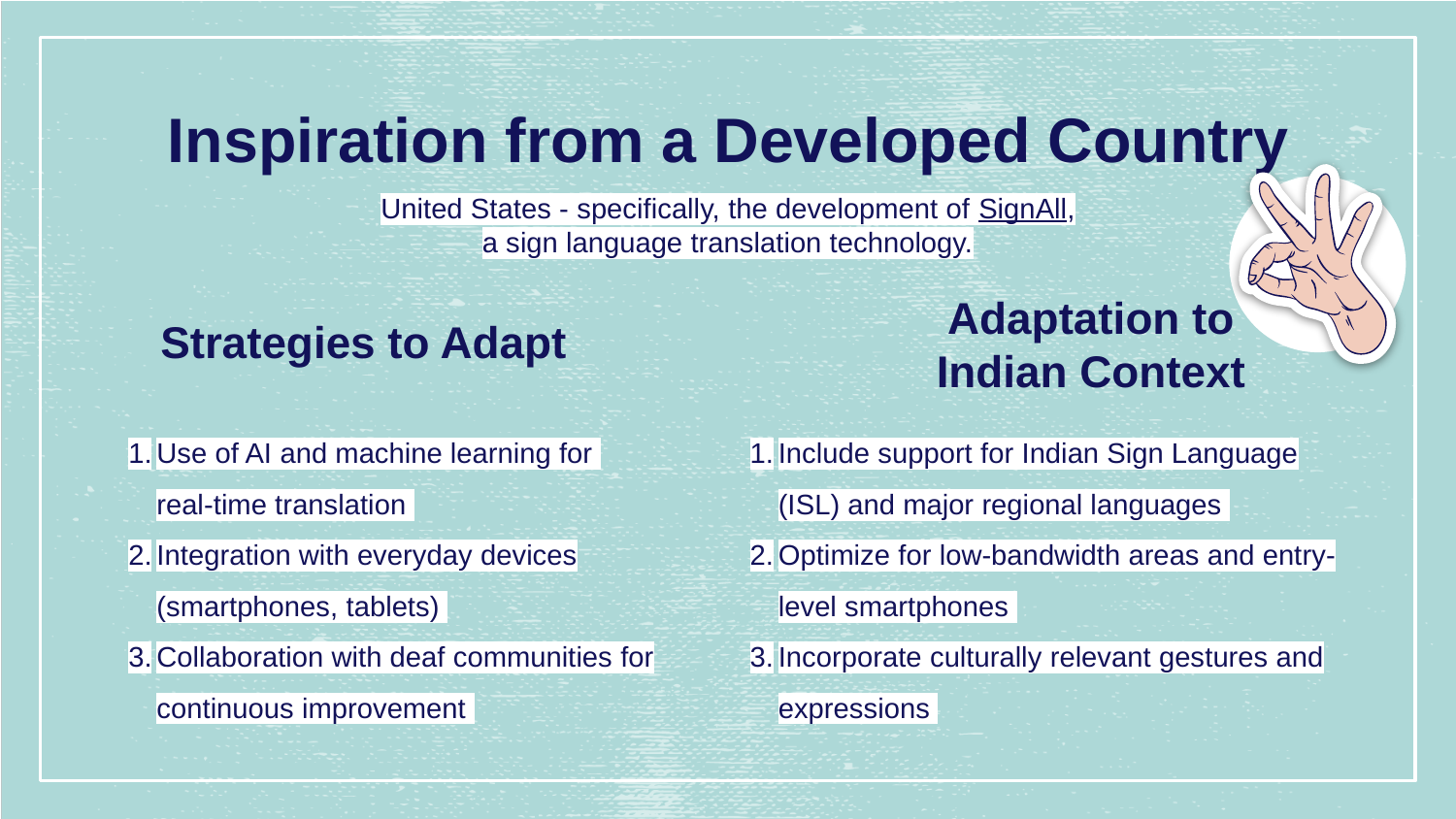

# Inspiration from a Developed Country

United States - specifically, the development of SignAll, a sign language translation technology.

Adaptation to Indian Context
Strategies to Adapt
Use of AI and machine learning for
real-time translation
Integration with everyday devices (smartphones, tablets)
Collaboration with deaf communities for continuous improvement
Include support for Indian Sign Language (ISL) and major regional languages
Optimize for low-bandwidth areas and entry-level smartphones
Incorporate culturally relevant gestures and expressions